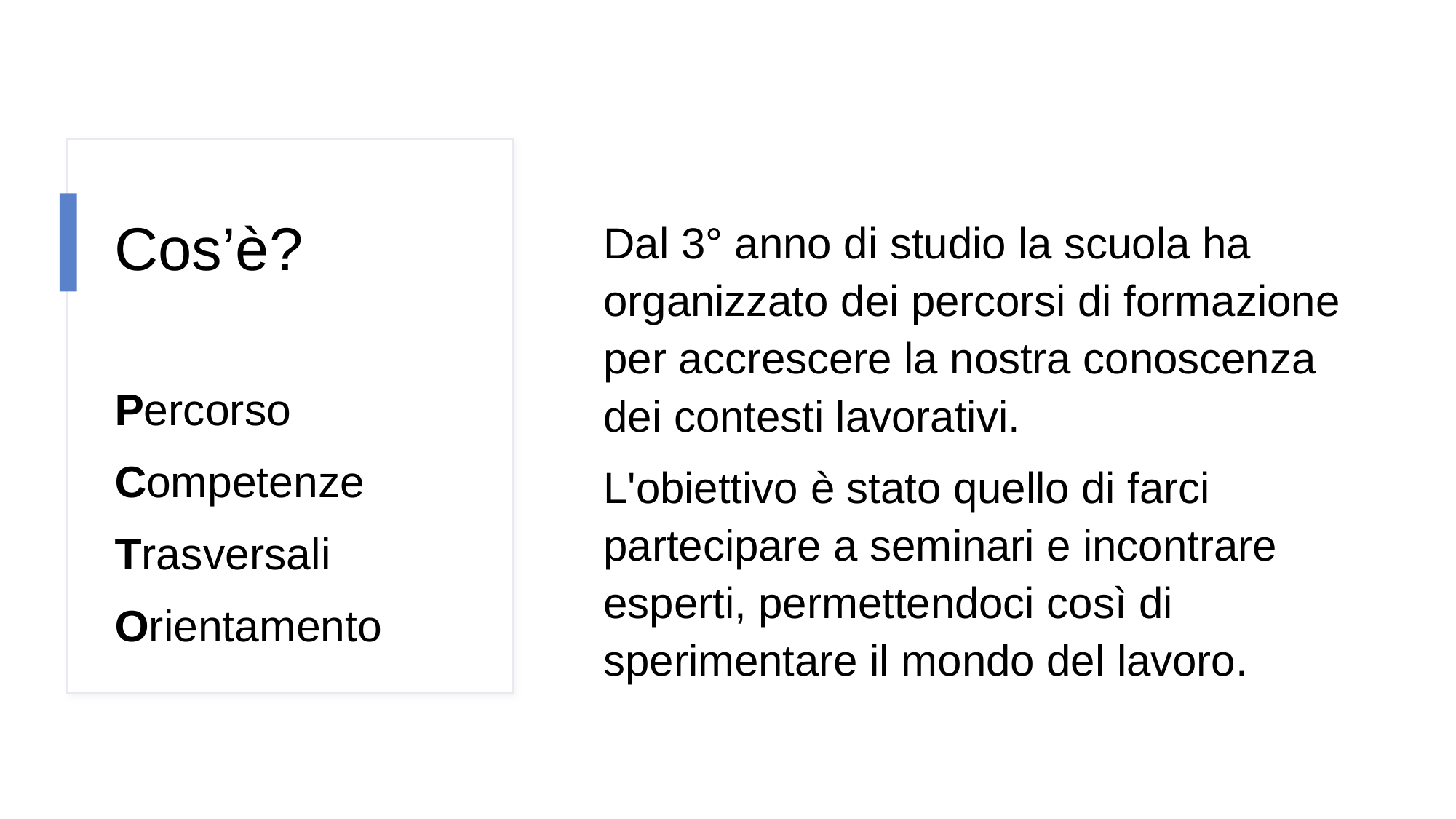

# Cos’è?
Dal 3° anno di studio la scuola ha organizzato dei percorsi di formazione per accrescere la nostra conoscenza dei contesti lavorativi.
L'obiettivo è stato quello di farci partecipare a seminari e incontrare esperti, permettendoci così di sperimentare il mondo del lavoro.
Percorso
Competenze
Trasversali
Orientamento